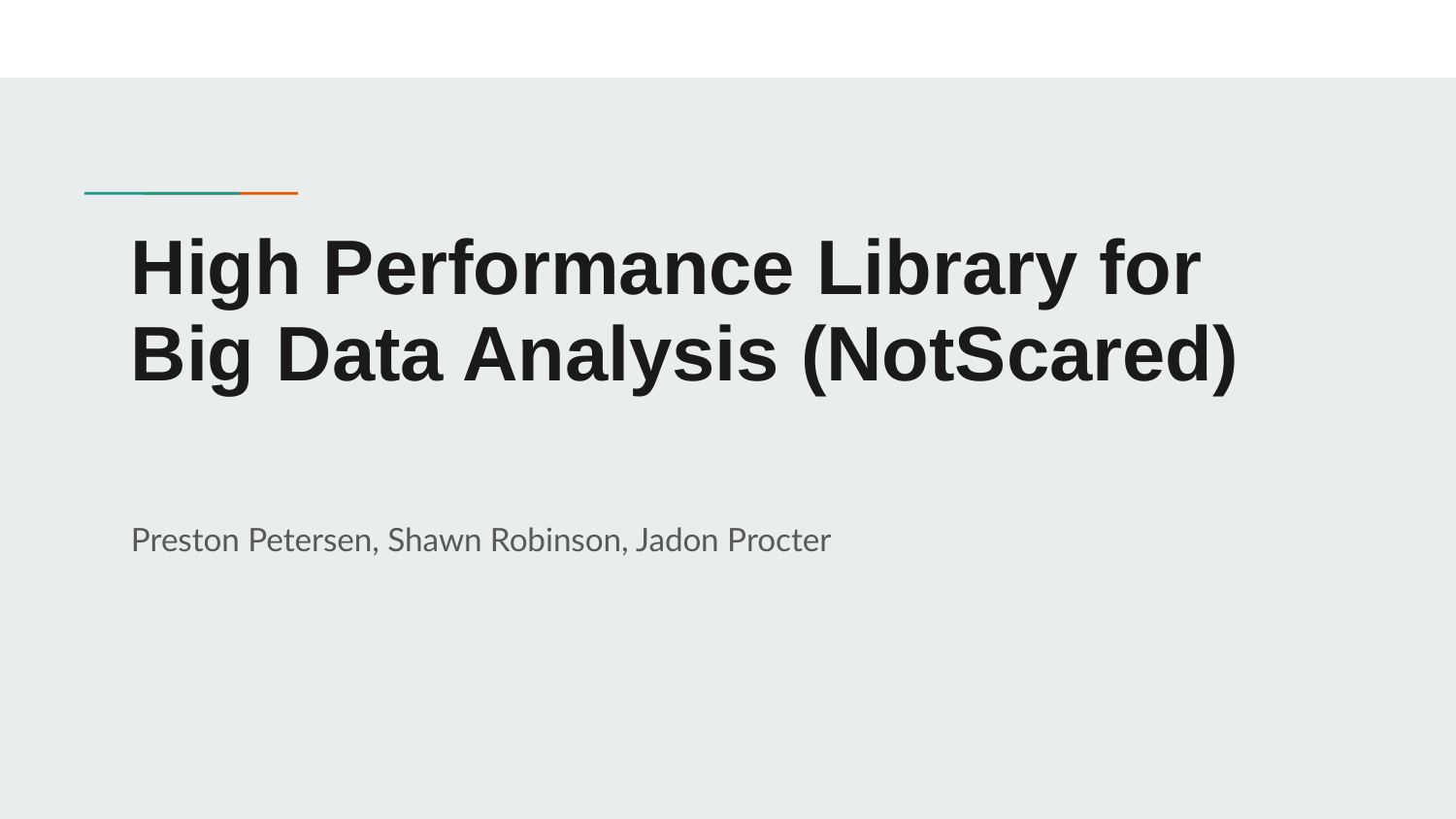

# High Performance Library for Big Data Analysis (NotScared)
Preston Petersen, Shawn Robinson, Jadon Procter